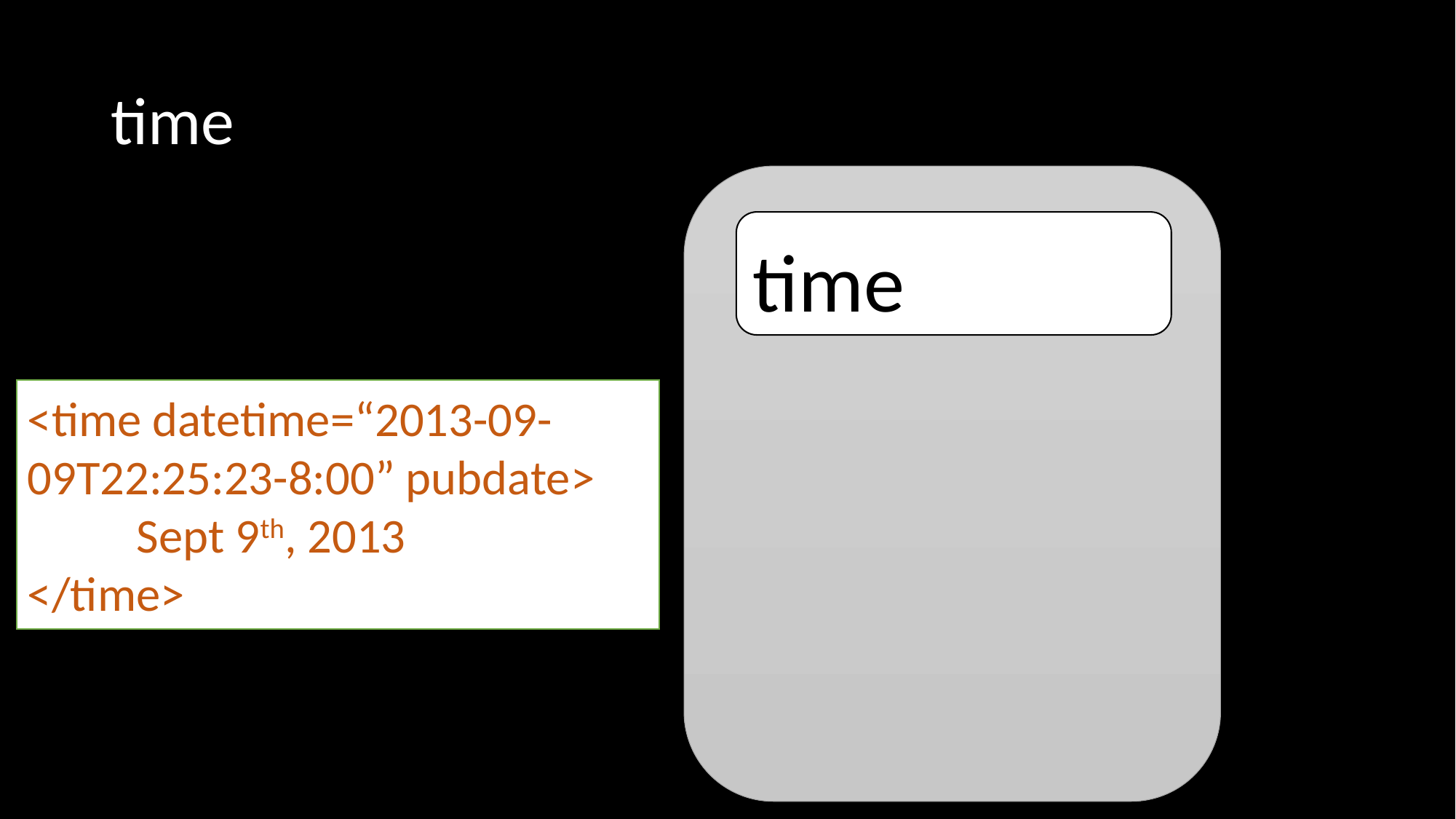

# time

time
<time datetime=“2013-09-09T22:25:23-8:00” pubdate>
	Sept 9th, 2013
</time>